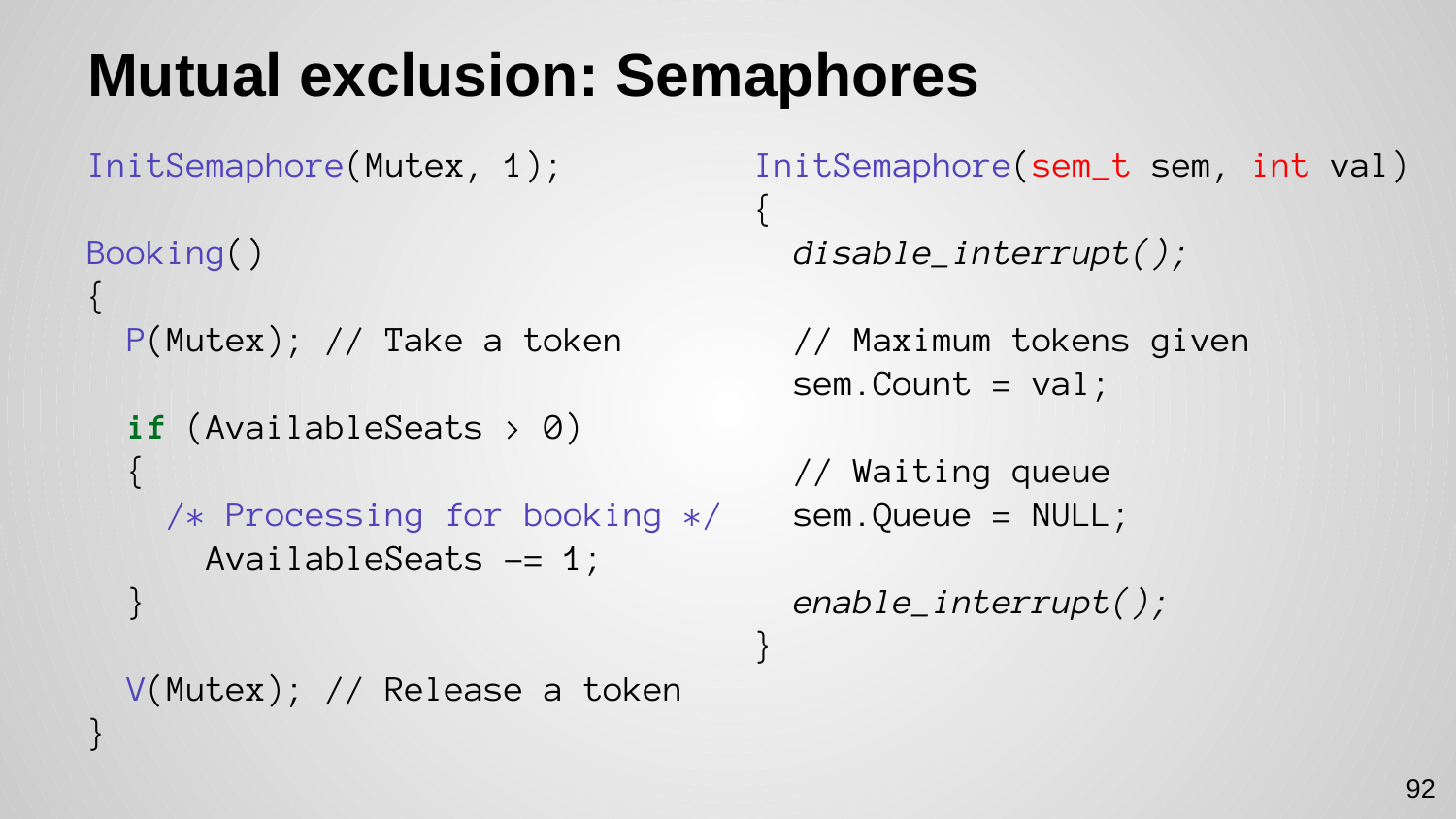

# Mutual exclusion: Semaphores
InitSemaphore(Mutex, 1);

Booking()
{
  P(Mutex); // Take a token

  if (AvailableSeats > 0)
  {
    /* Processing for booking */
      AvailableSeats -= 1;
  }

  V(Mutex); // Release a token
}
InitSemaphore(sem_t sem, int val)
{
  disable_interrupt();

  // Maximum tokens given
  sem.Count = val;

  // Waiting queue
  sem.Queue = NULL;

  enable_interrupt();
}
92